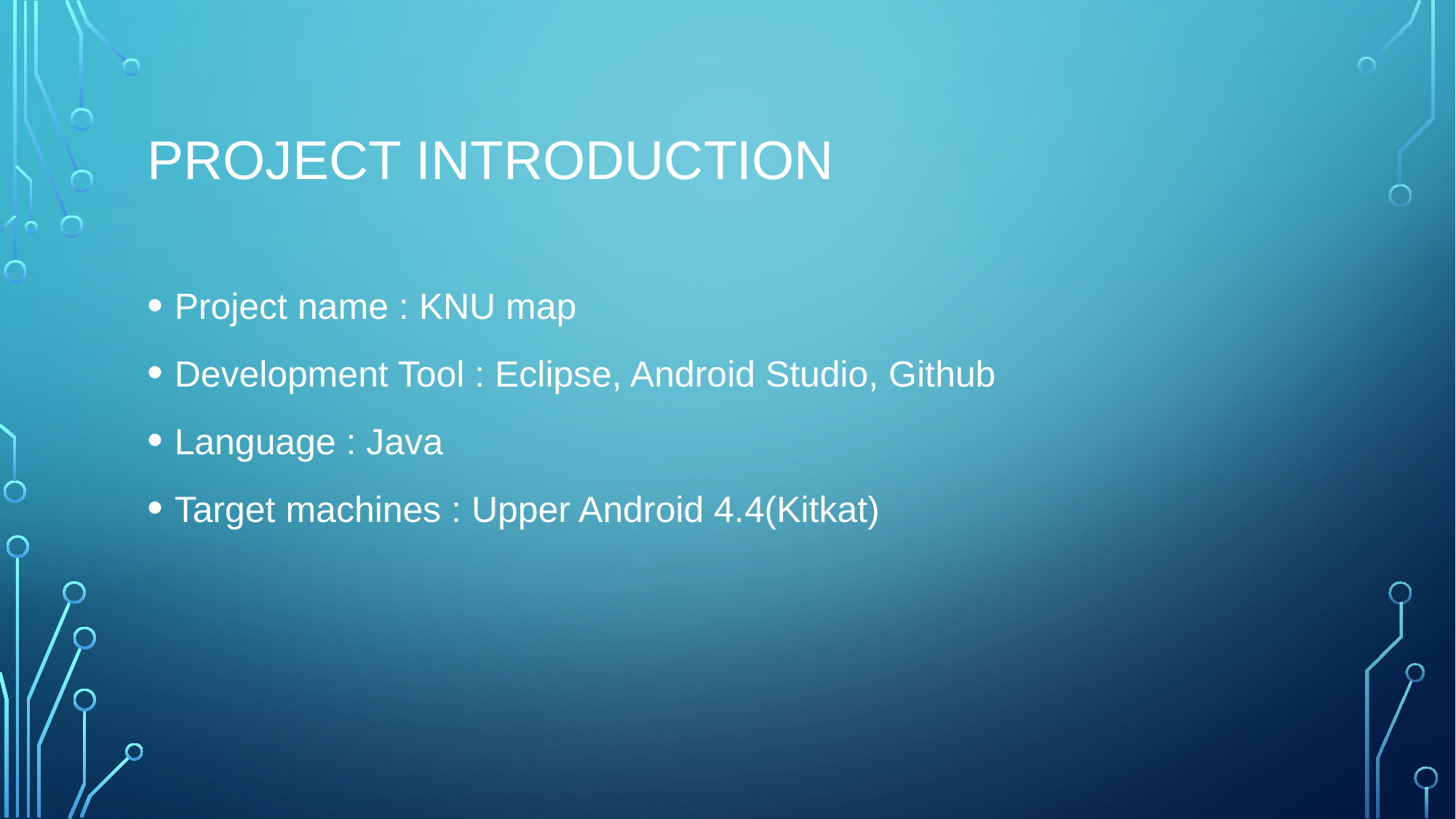

# Project Introduction
Project name : KNU map
Development Tool : Eclipse, Android Studio, Github
Language : Java
Target machines : Upper Android 4.4(Kitkat)